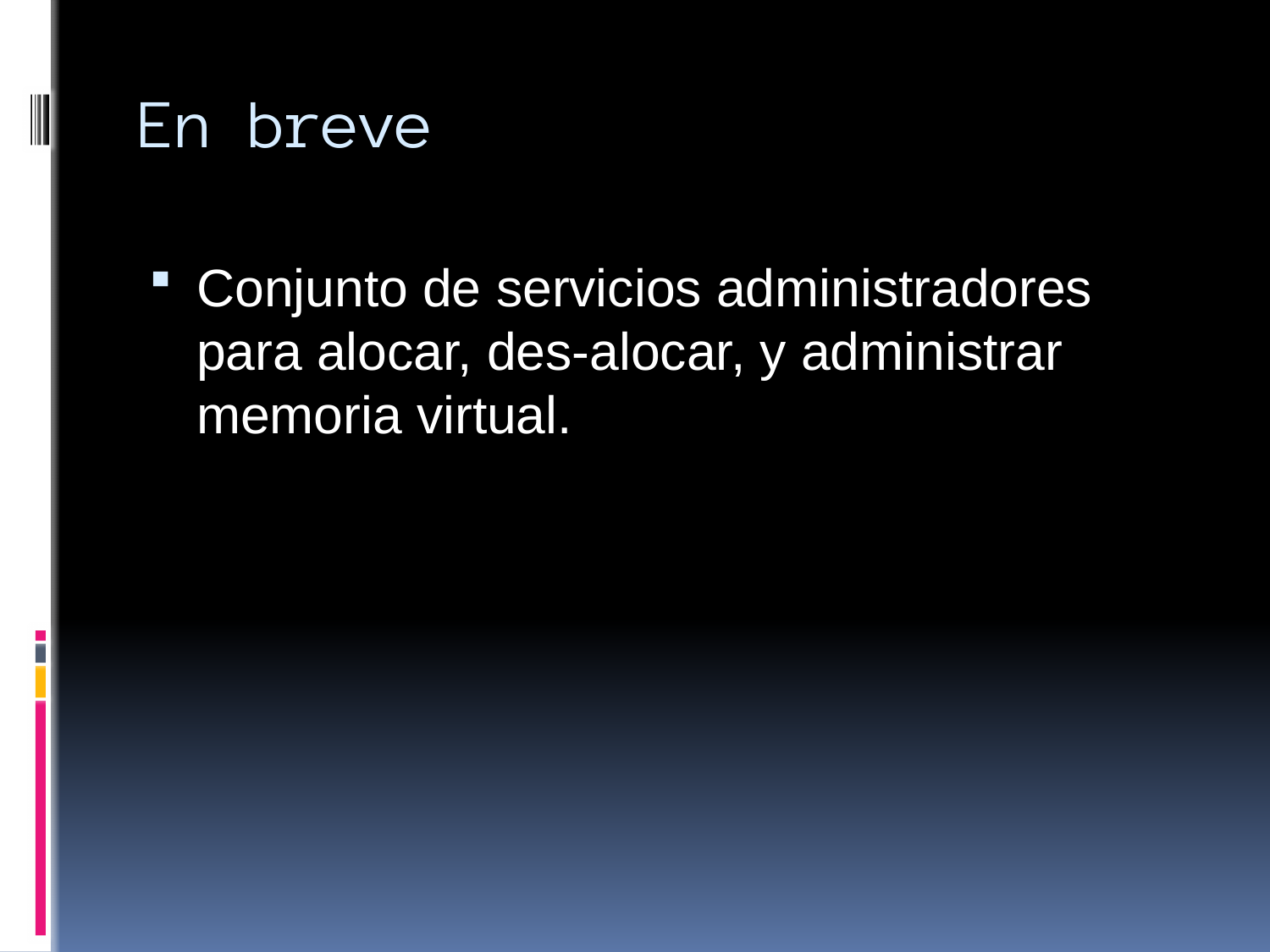

# En breve
Conjunto de servicios administradores para alocar, des-alocar, y administrar memoria virtual.